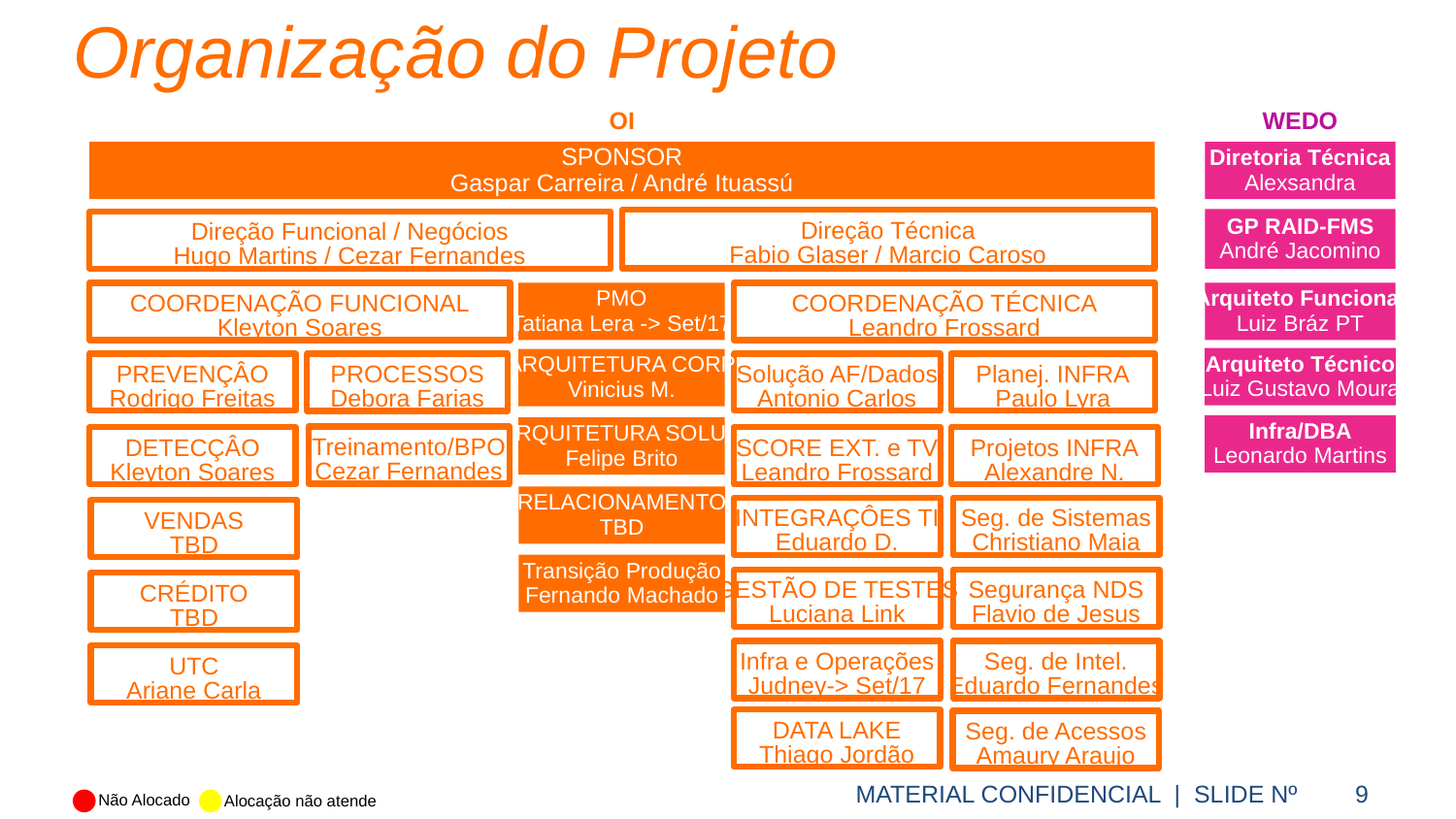

Organização do Projeto
OI
WEDO
SPONSOR
Gaspar Carreira / André Ituassú
Diretoria Técnica
Alexsandra
GP RAID-FMS
André Jacomino
Direção Técnica
Fabio Glaser / Marcio Caroso
Direção Funcional / Negócios
Hugo Martins / Cezar Fernandes
COORDENAÇÃO FUNCIONAL
Kleyton Soares
PMO
Tatiana Lera -> Set/17
COORDENAÇÃO TÉCNICA
Leandro Frossard
Arquiteto Funcional
Luiz Bráz PT
Arquiteto Técnico
Luiz Gustavo Moura
ARQUITETURA CORP
Vinicius M.
PREVENÇÂO
Rodrigo Freitas
Solução AF/Dados
Antonio Carlos
Planej. INFRA
Paulo Lyra
PROCESSOS
Debora Farias
Infra/DBA
Leonardo Martins
ARQUITETURA SOLUÇ
Felipe Brito
Treinamento/BPO
Cezar Fernandes
DETECÇÂO
Kleyton Soares
SCORE EXT. e TV
Leandro Frossard
Projetos INFRA
Alexandre N.
RELACIONAMENTO
TBD
INTEGRAÇÔES TI
Eduardo D.
Seg. de Sistemas
Christiano Maia
VENDAS
TBD
Transição Produção
Fernando Machado
GESTÃO DE TESTES
Luciana Link
Segurança NDS
Flavio de Jesus
CRÉDITO
TBD
Infra e Operações
Judney-> Set/17
Seg. de Intel.
Eduardo Fernandes
UTC
Ariane Carla
DATA LAKE
Thiago Jordão
Seg. de Acessos
Amaury Araujo
MATERIAL CONFIDENCIAL  |  SLIDE Nº
9
Não Alocado
Alocação não atende